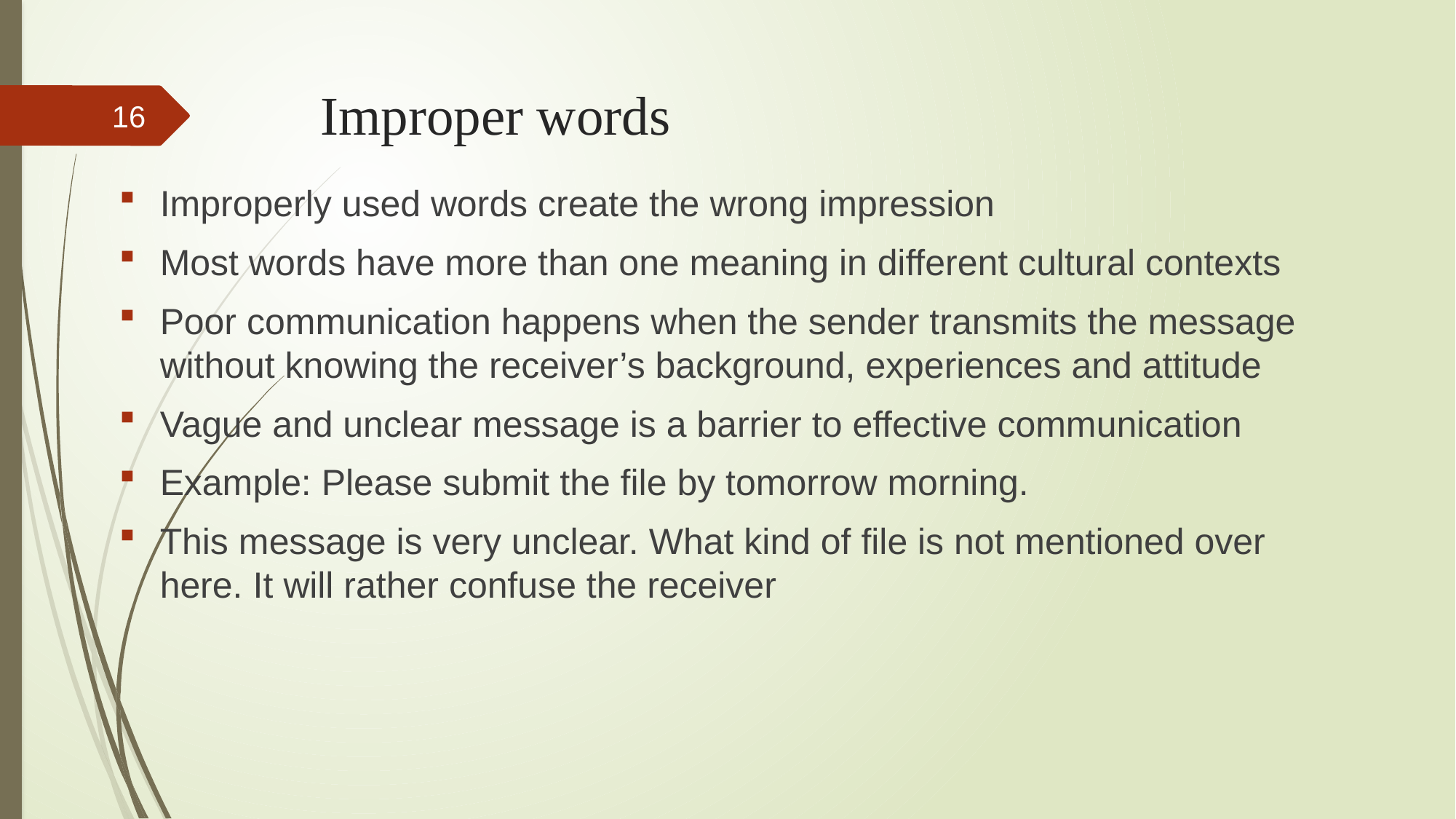

# Improper words
16
Improperly used words create the wrong impression
Most words have more than one meaning in different cultural contexts
Poor communication happens when the sender transmits the message without knowing the receiver’s background, experiences and attitude
Vague and unclear message is a barrier to effective communication
Example: Please submit the file by tomorrow morning.
This message is very unclear. What kind of file is not mentioned over here. It will rather confuse the receiver